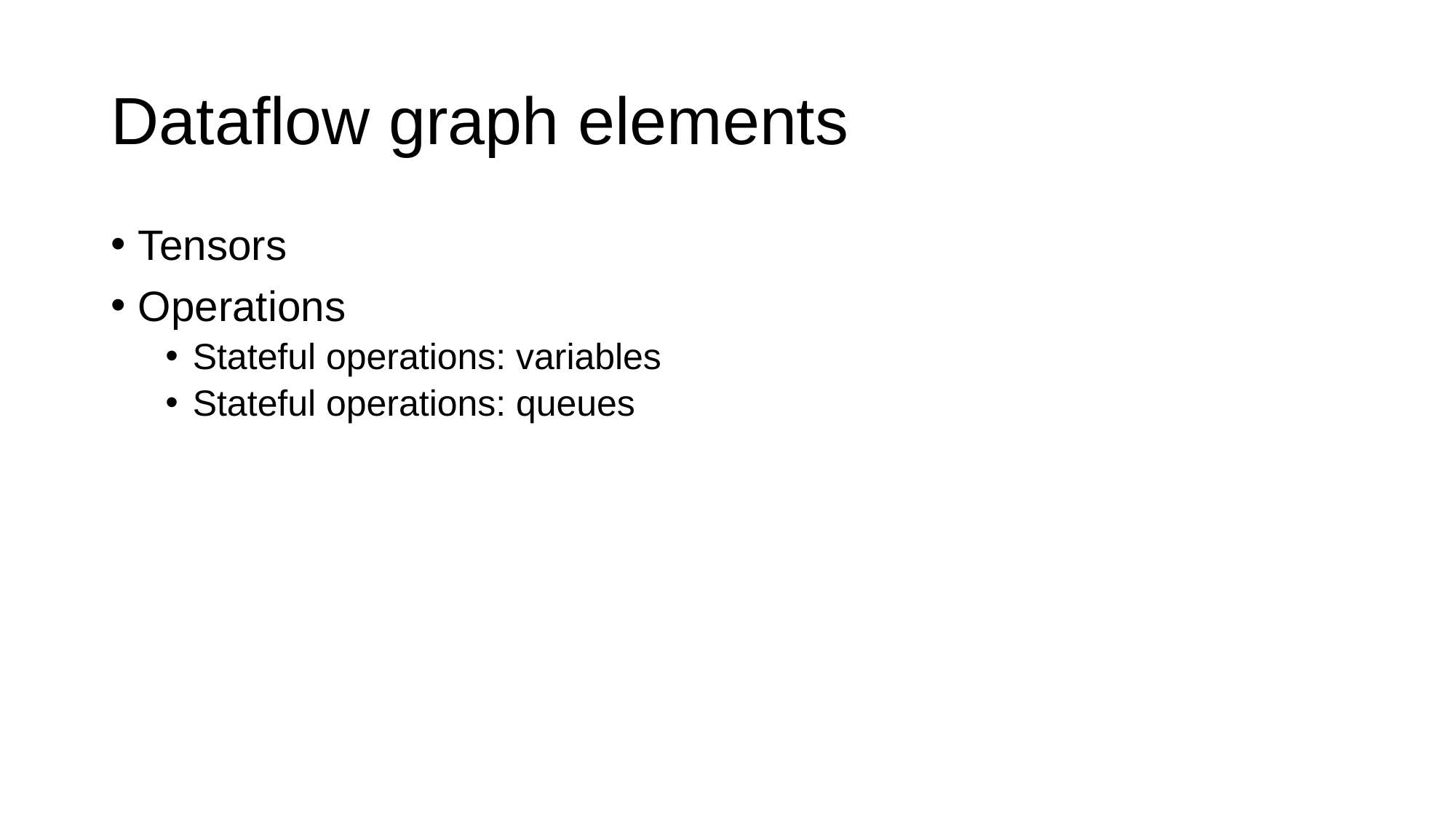

# Dataflow graph elements
Tensors
Operations
Stateful operations: variables
Stateful operations: queues